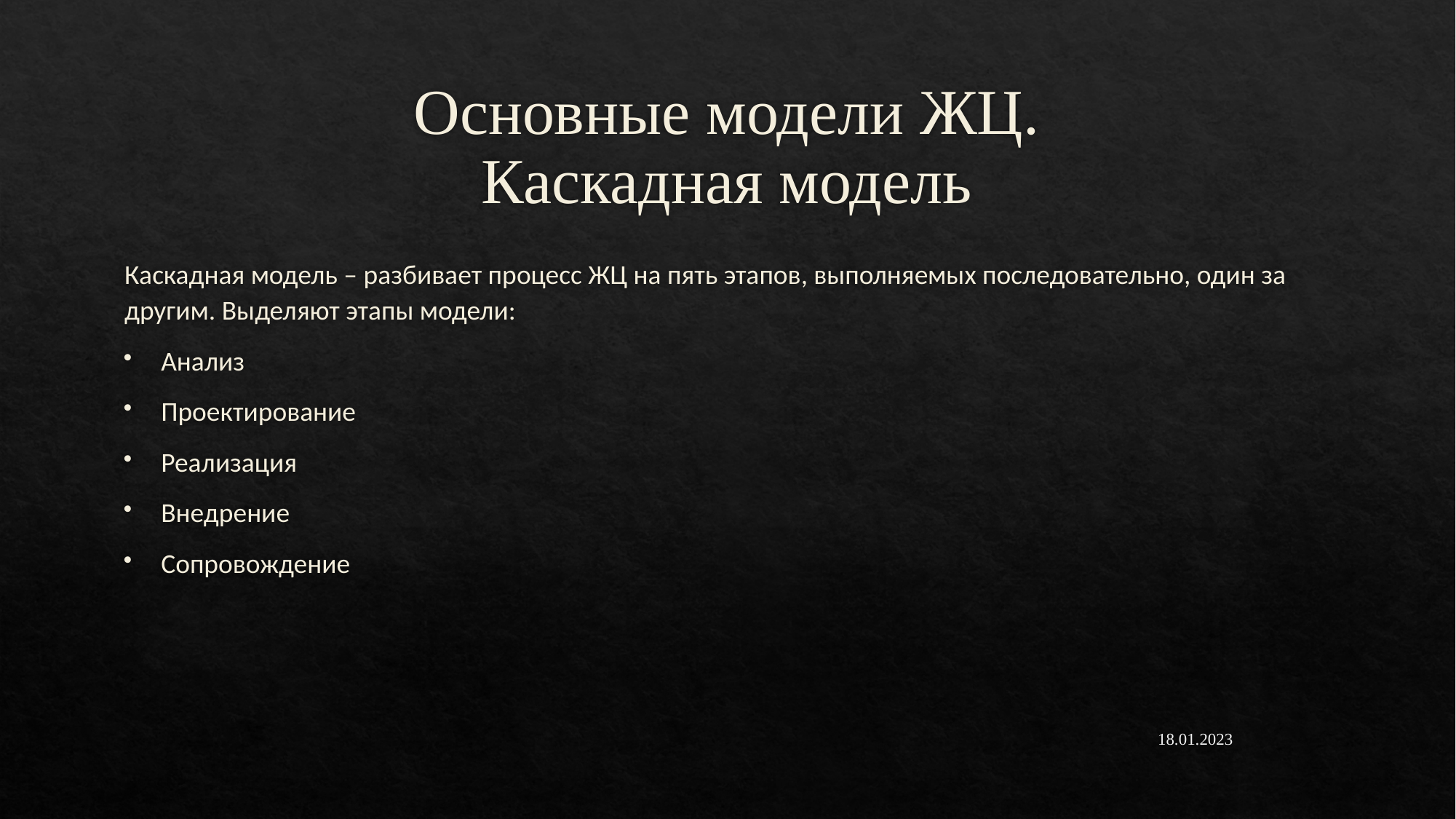

# Основные модели ЖЦ. Каскадная модель
Каскадная модель – разбивает процесс ЖЦ на пять этапов, выполняемых последовательно, один за другим. Выделяют этапы модели:
Анализ
Проектирование
Реализация
Внедрение
Сопровождение
18.01.2023